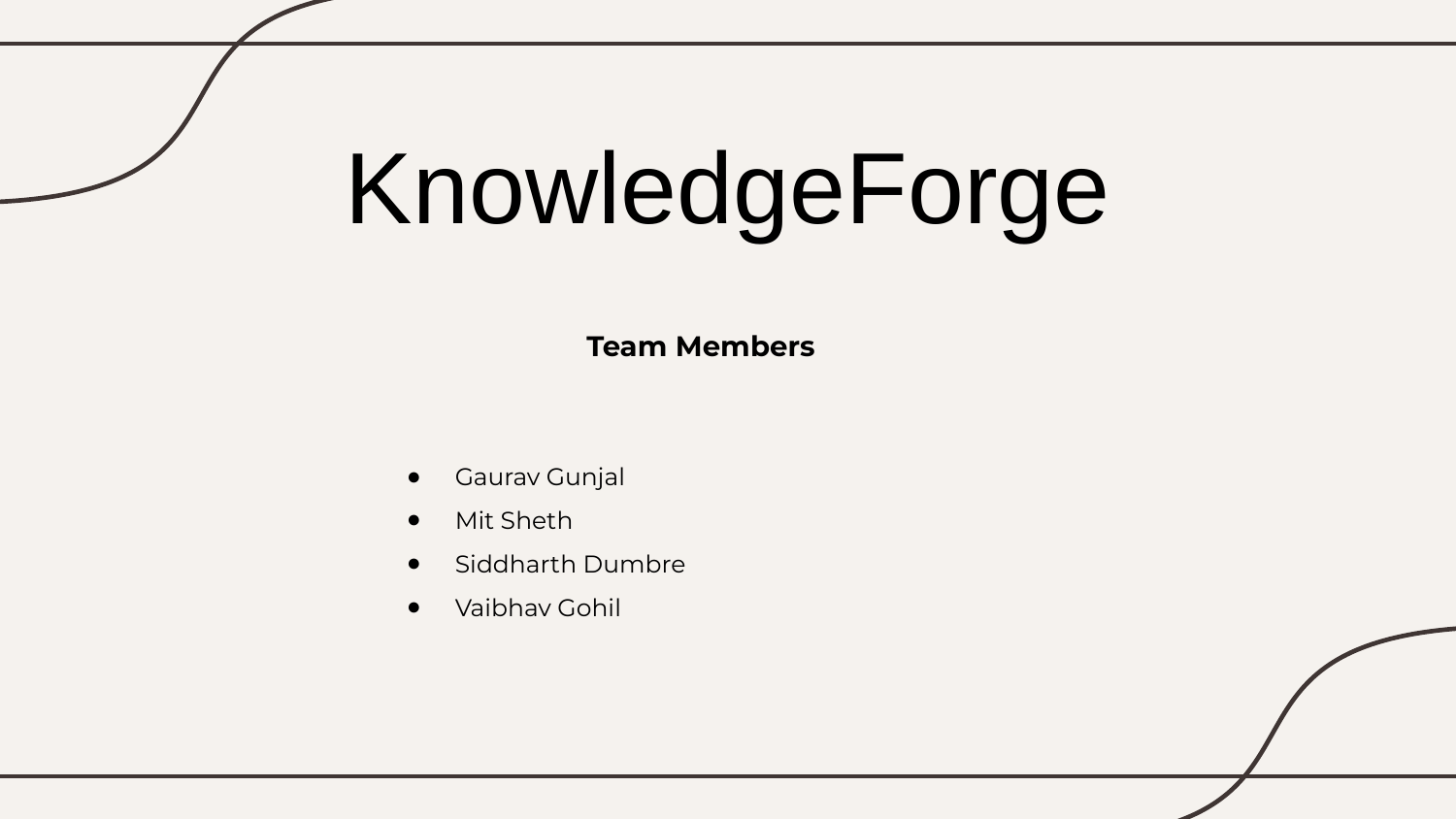

# KnowledgeForge
Team Members
Gaurav Gunjal
Mit Sheth
Siddharth Dumbre
Vaibhav Gohil